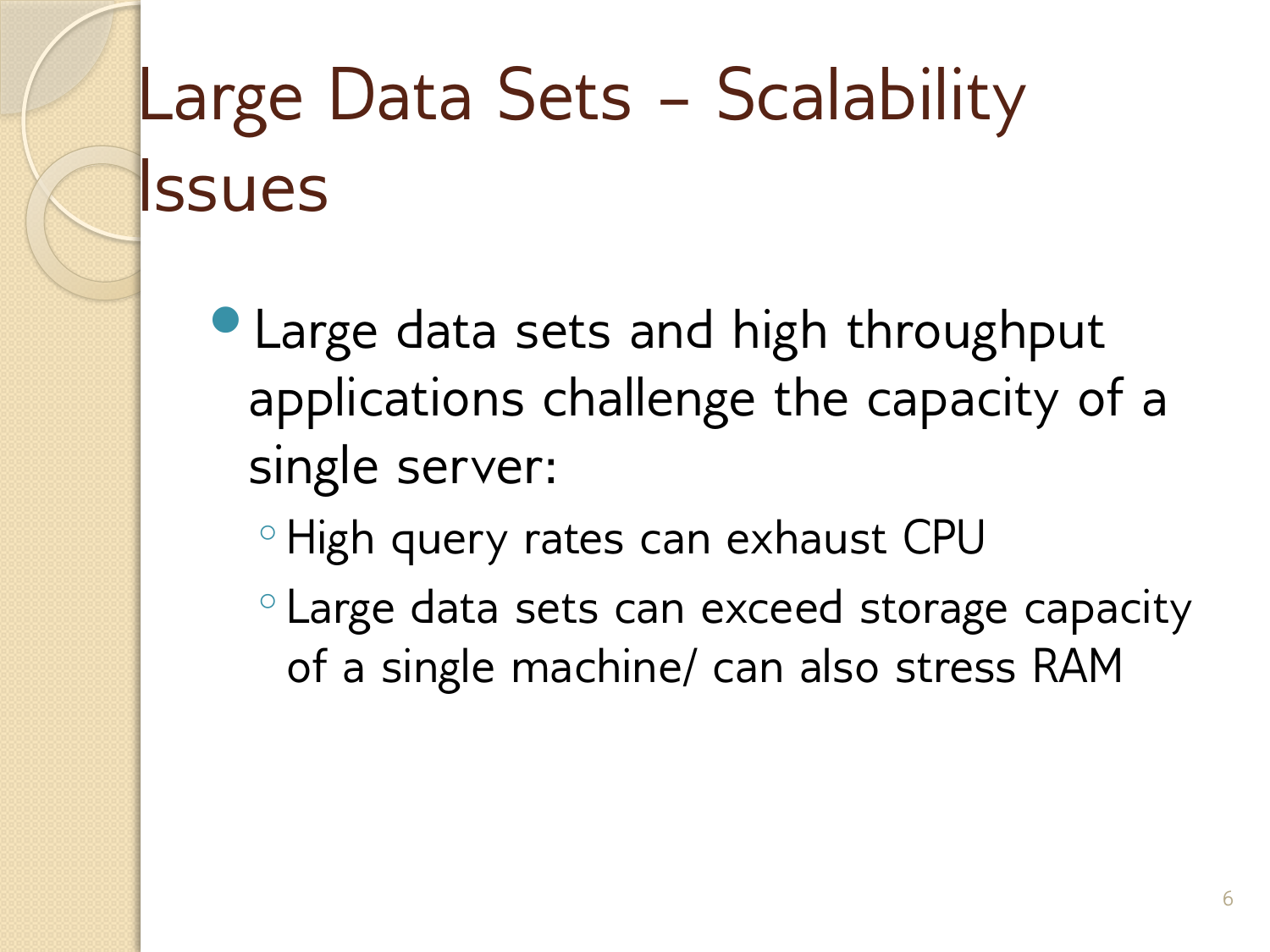

# Large Data Sets – Scalability Issues
Large data sets and high throughput applications challenge the capacity of a single server:
High query rates can exhaust CPU
Large data sets can exceed storage capacity of a single machine/ can also stress RAM

6